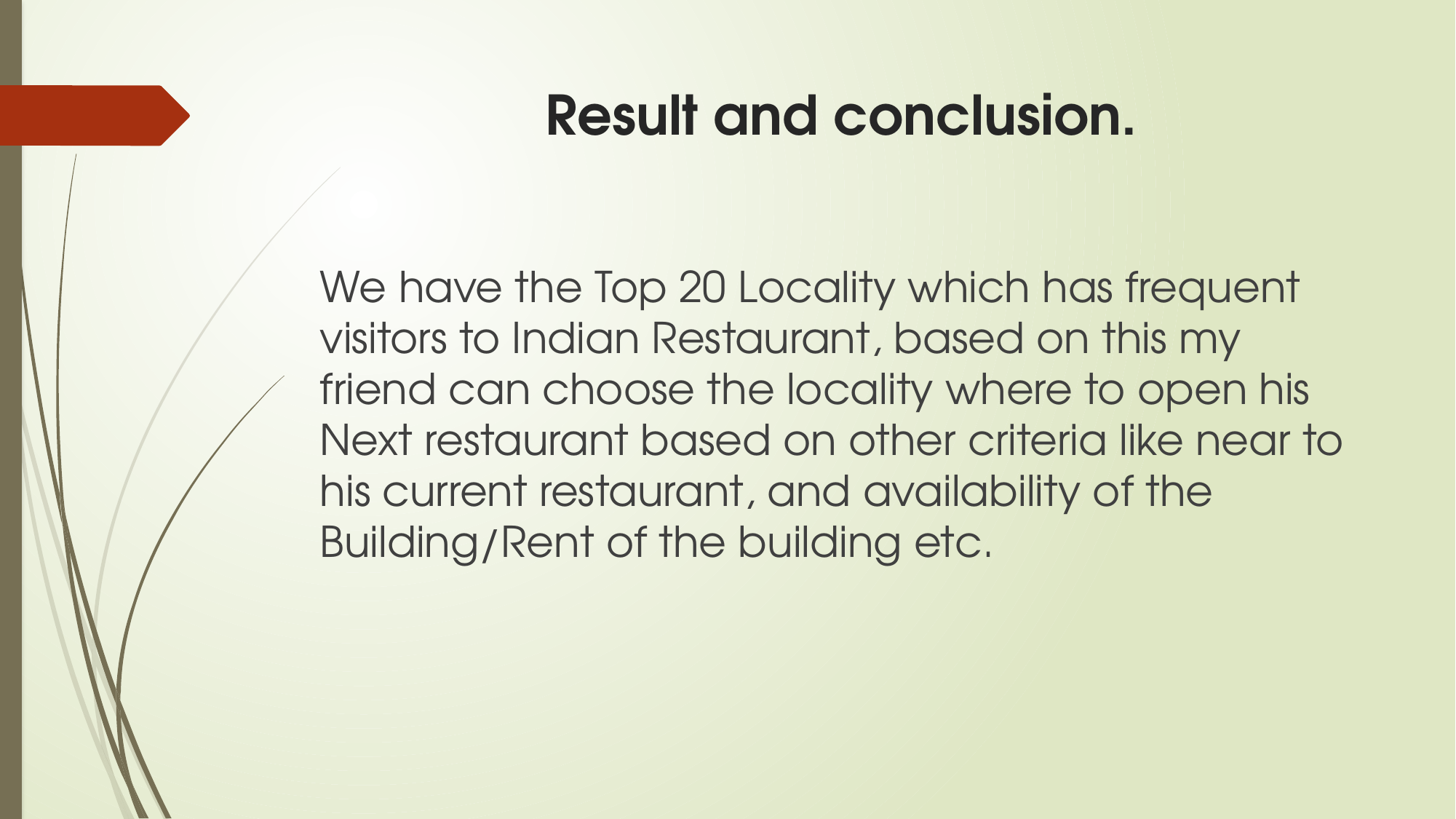

# Result and conclusion.
We have the Top 20 Locality which has frequent visitors to Indian Restaurant, based on this my friend can choose the locality where to open his Next restaurant based on other criteria like near to his current restaurant, and availability of the Building/Rent of the building etc.